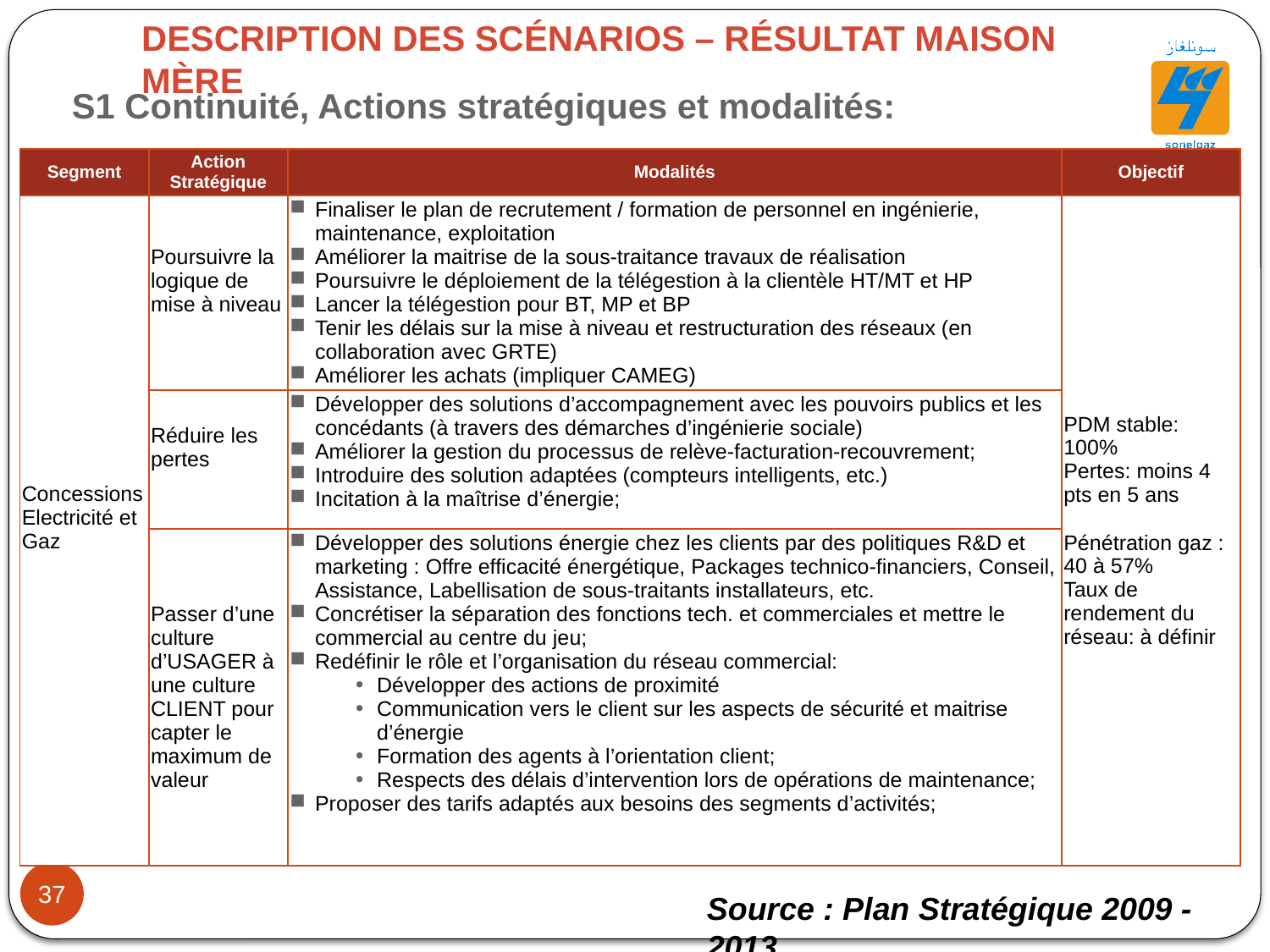

Description des scénarios – résultat Maison Mère
# S1 Continuité, Actions stratégiques et modalités:
| Segment | Action Stratégique | Modalités | Objectif |
| --- | --- | --- | --- |
| Concessions Electricité et Gaz | Poursuivre la logique de mise à niveau | Finaliser le plan de recrutement / formation de personnel en ingénierie, maintenance, exploitation Améliorer la maitrise de la sous-traitance travaux de réalisation Poursuivre le déploiement de la télégestion à la clientèle HT/MT et HP Lancer la télégestion pour BT, MP et BP Tenir les délais sur la mise à niveau et restructuration des réseaux (en collaboration avec GRTE) Améliorer les achats (impliquer CAMEG) | PDM stable: 100% Pertes: moins 4 pts en 5 ans Pénétration gaz : 40 à 57% Taux de rendement du réseau: à définir |
|  | Réduire les pertes | Développer des solutions d’accompagnement avec les pouvoirs publics et les concédants (à travers des démarches d’ingénierie sociale) Améliorer la gestion du processus de relève-facturation-recouvrement; Introduire des solution adaptées (compteurs intelligents, etc.) Incitation à la maîtrise d’énergie; |  |
|  | Passer d’une culture d’USAGER à une culture CLIENT pour capter le maximum de valeur | Développer des solutions énergie chez les clients par des politiques R&D et marketing : Offre efficacité énergétique, Packages technico-financiers, Conseil, Assistance, Labellisation de sous-traitants installateurs, etc. Concrétiser la séparation des fonctions tech. et commerciales et mettre le commercial au centre du jeu; Redéfinir le rôle et l’organisation du réseau commercial: Développer des actions de proximité Communication vers le client sur les aspects de sécurité et maitrise d’énergie Formation des agents à l’orientation client; Respects des délais d’intervention lors de opérations de maintenance; Proposer des tarifs adaptés aux besoins des segments d’activités; |  |
37
Source : Plan Stratégique 2009 - 2013